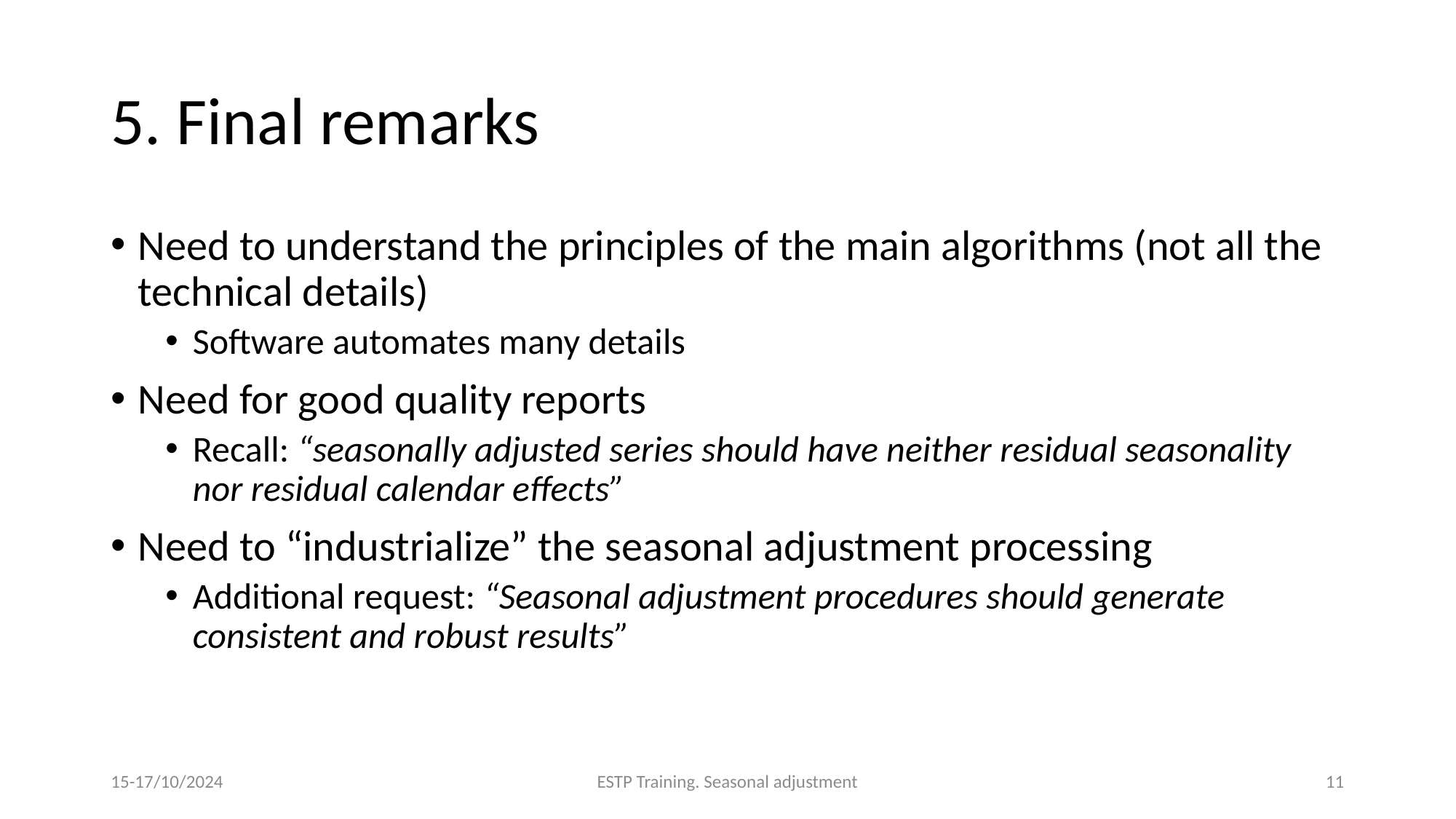

# 5. Final remarks
Need to understand the principles of the main algorithms (not all the technical details)
Software automates many details
Need for good quality reports
Recall: “seasonally adjusted series should have neither residual seasonality nor residual calendar effects”
Need to “industrialize” the seasonal adjustment processing
Additional request: “Seasonal adjustment procedures should generate consistent and robust results”

15-17/10/2024
ESTP Training. Seasonal adjustment
11